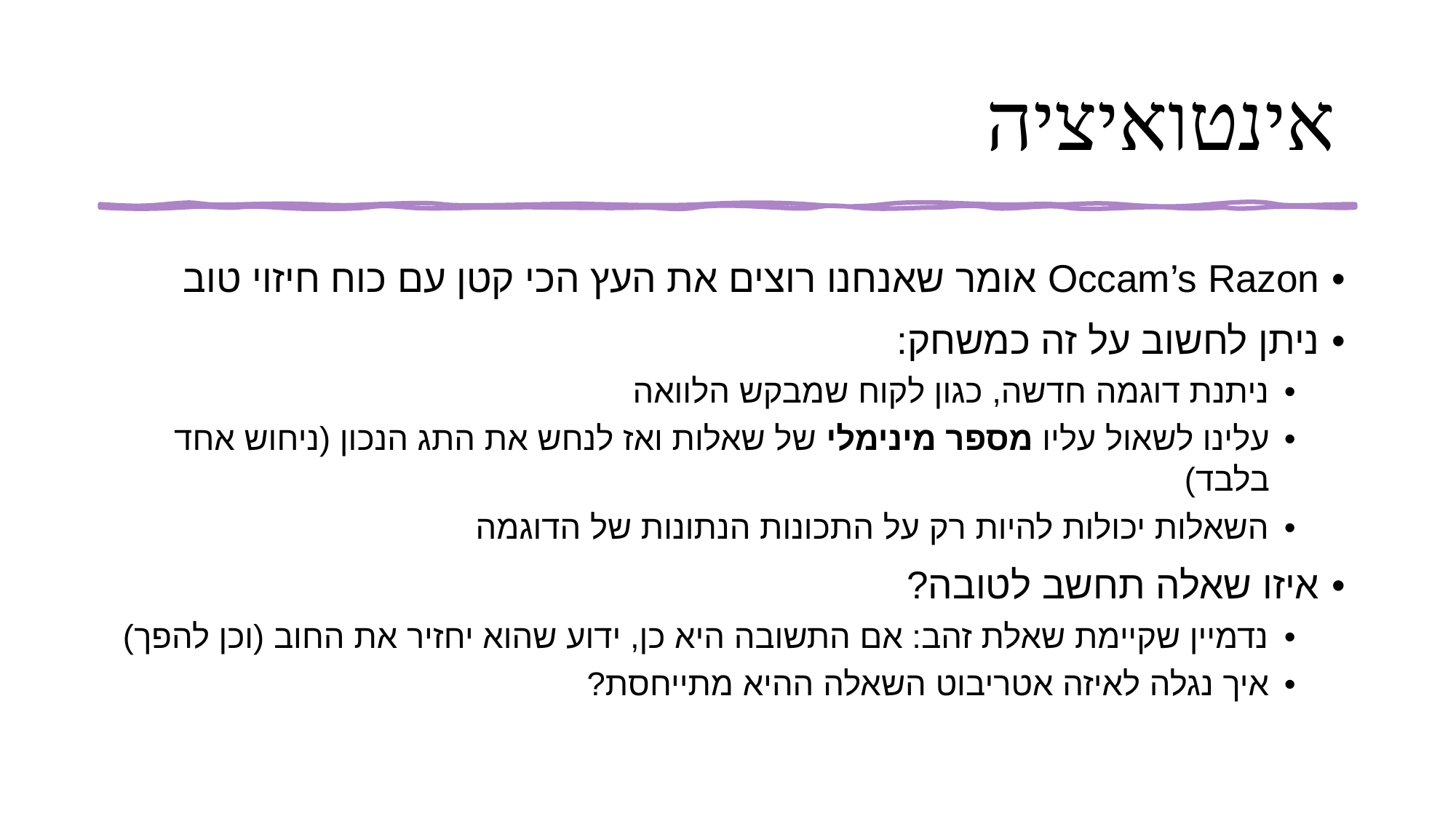

אינטואיציה
Occam’s Razon אומר שאנחנו רוצים את העץ הכי קטן עם כוח חיזוי טוב
ניתן לחשוב על זה כמשחק:
ניתנת דוגמה חדשה, כגון לקוח שמבקש הלוואה
עלינו לשאול עליו מספר מינימלי של שאלות ואז לנחש את התג הנכון (ניחוש אחד בלבד)
השאלות יכולות להיות רק על התכונות הנתונות של הדוגמה
איזו שאלה תחשב לטובה?
נדמיין שקיימת שאלת זהב: אם התשובה היא כן, ידוע שהוא יחזיר את החוב (וכן להפך)
איך נגלה לאיזה אטריבוט השאלה ההיא מתייחסת?